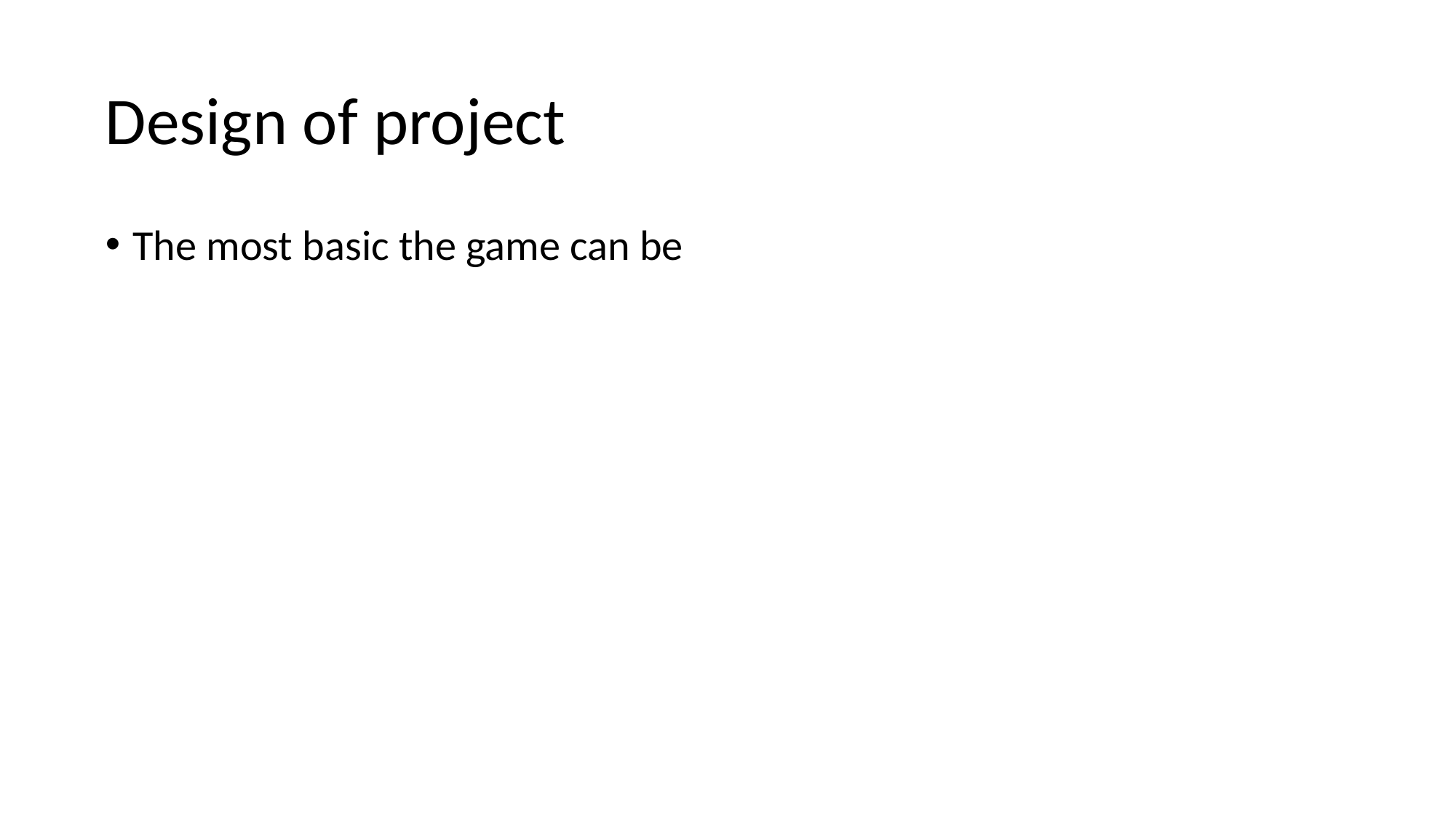

# Design of project
The most basic the game can be